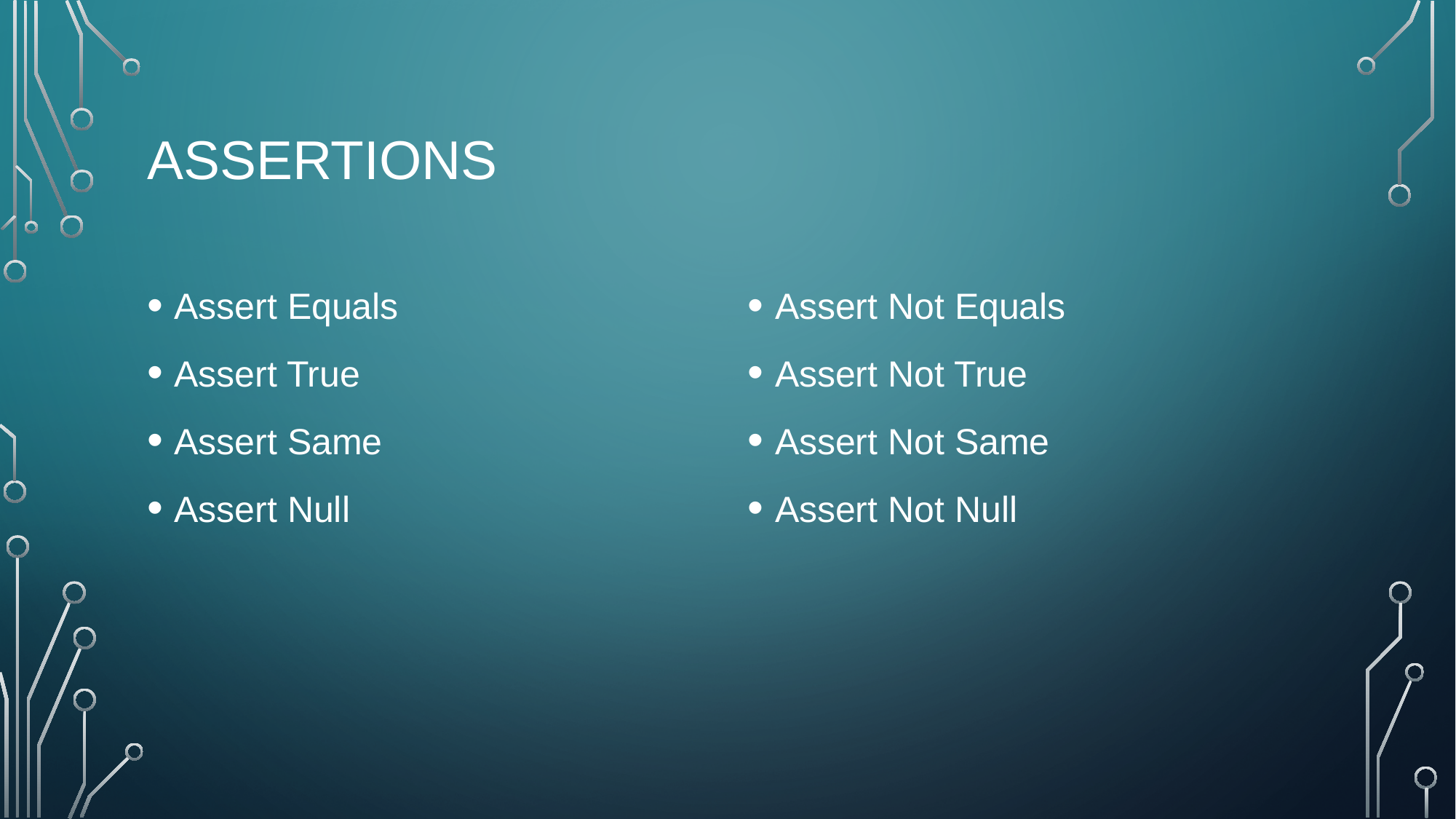

# Assertions
Assert Equals
Assert True
Assert Same
Assert Null

Assert Not Equals
Assert Not True
Assert Not Same
Assert Not Null